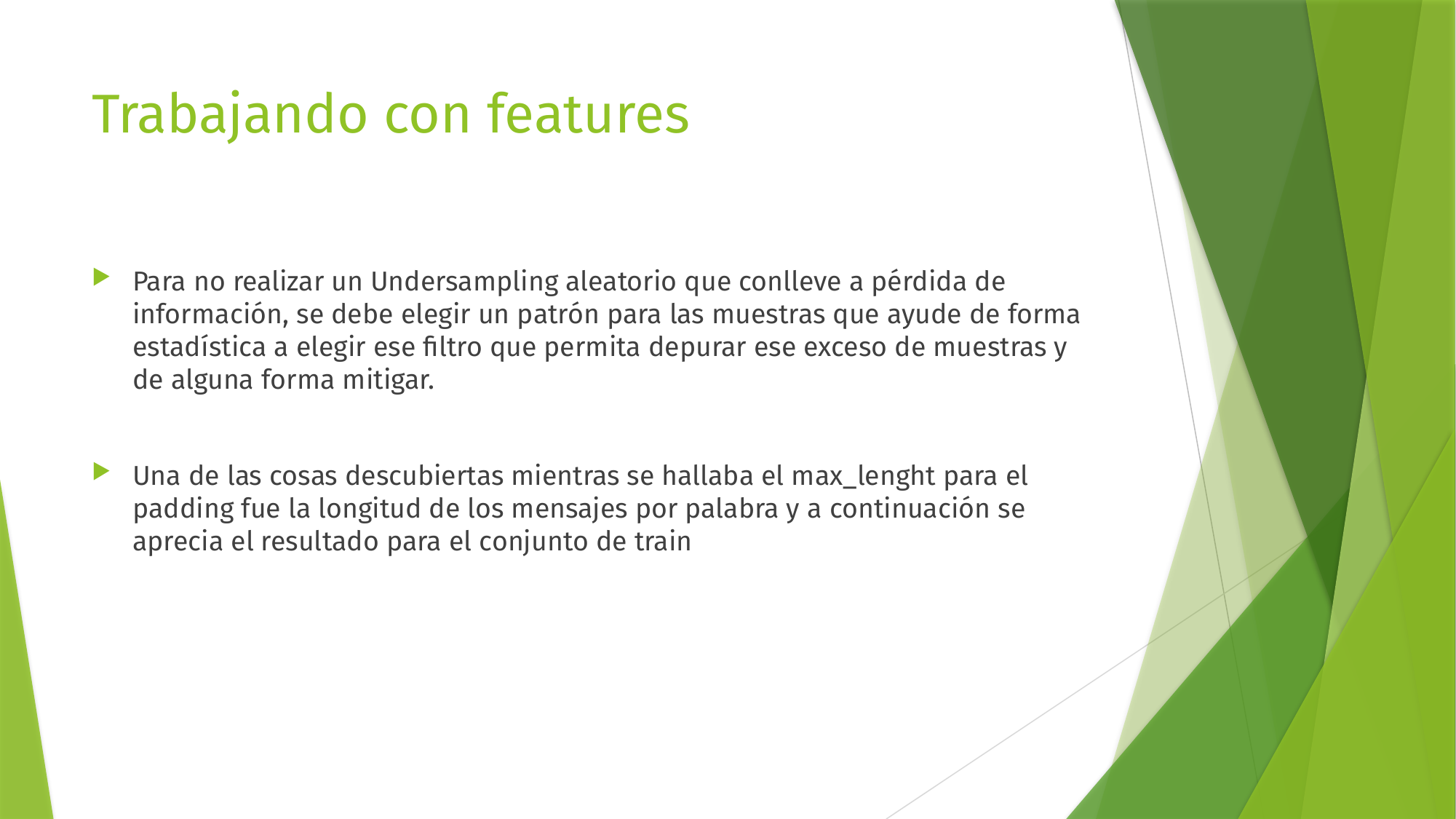

# Trabajando con features
Para no realizar un Undersampling aleatorio que conlleve a pérdida de información, se debe elegir un patrón para las muestras que ayude de forma estadística a elegir ese filtro que permita depurar ese exceso de muestras y de alguna forma mitigar.

Una de las cosas descubiertas mientras se hallaba el max_lenght para el padding fue la longitud de los mensajes por palabra y a continuación se aprecia el resultado para el conjunto de train